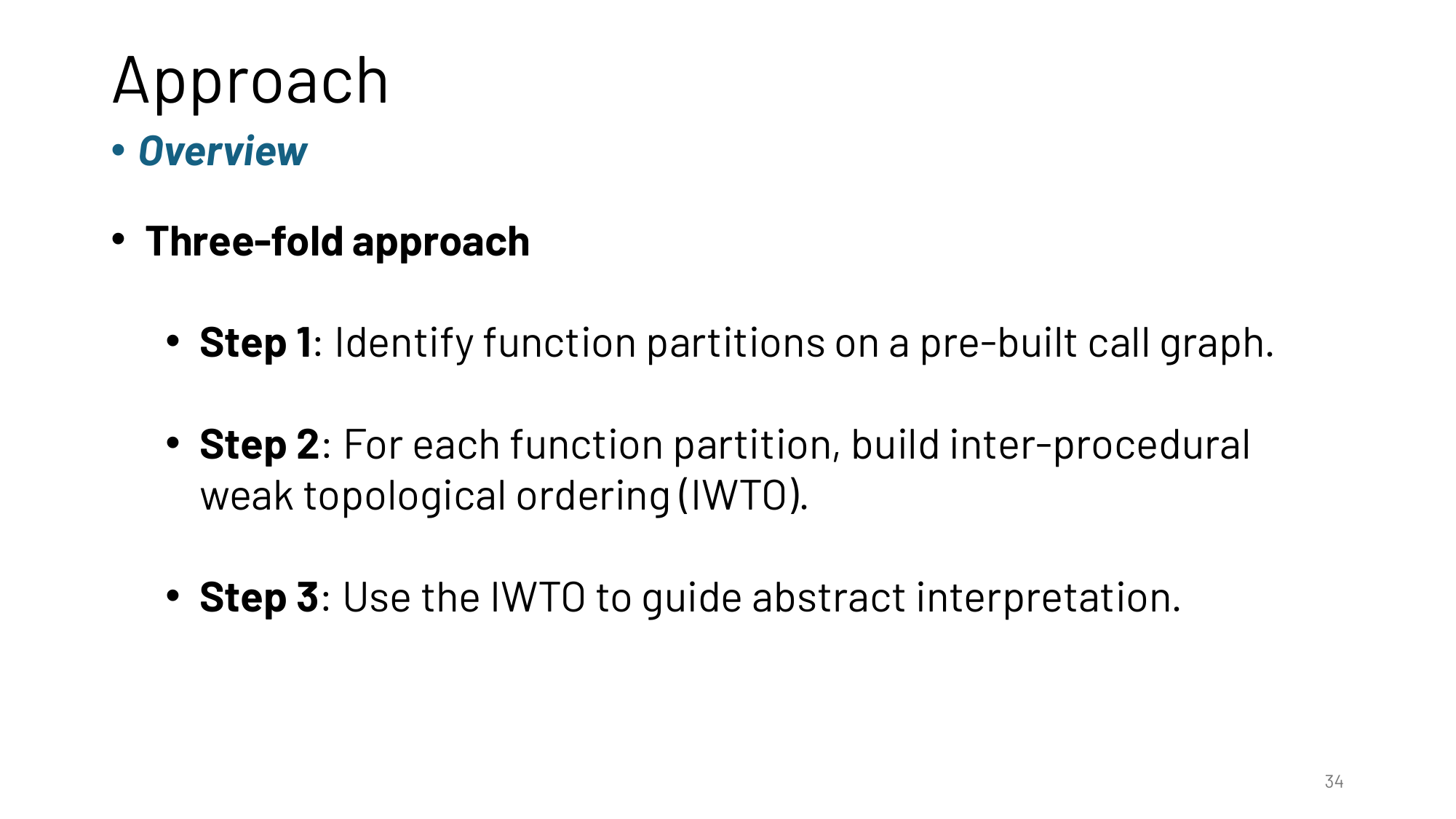

# Approach
Overview
Three-fold approach

Step 1: Identify function partitions on a pre-built call graph.

Step 2: For each function partition, build inter-procedural weak topological ordering (IWTO).

Step 3: Use the IWTO to guide abstract interpretation.
34